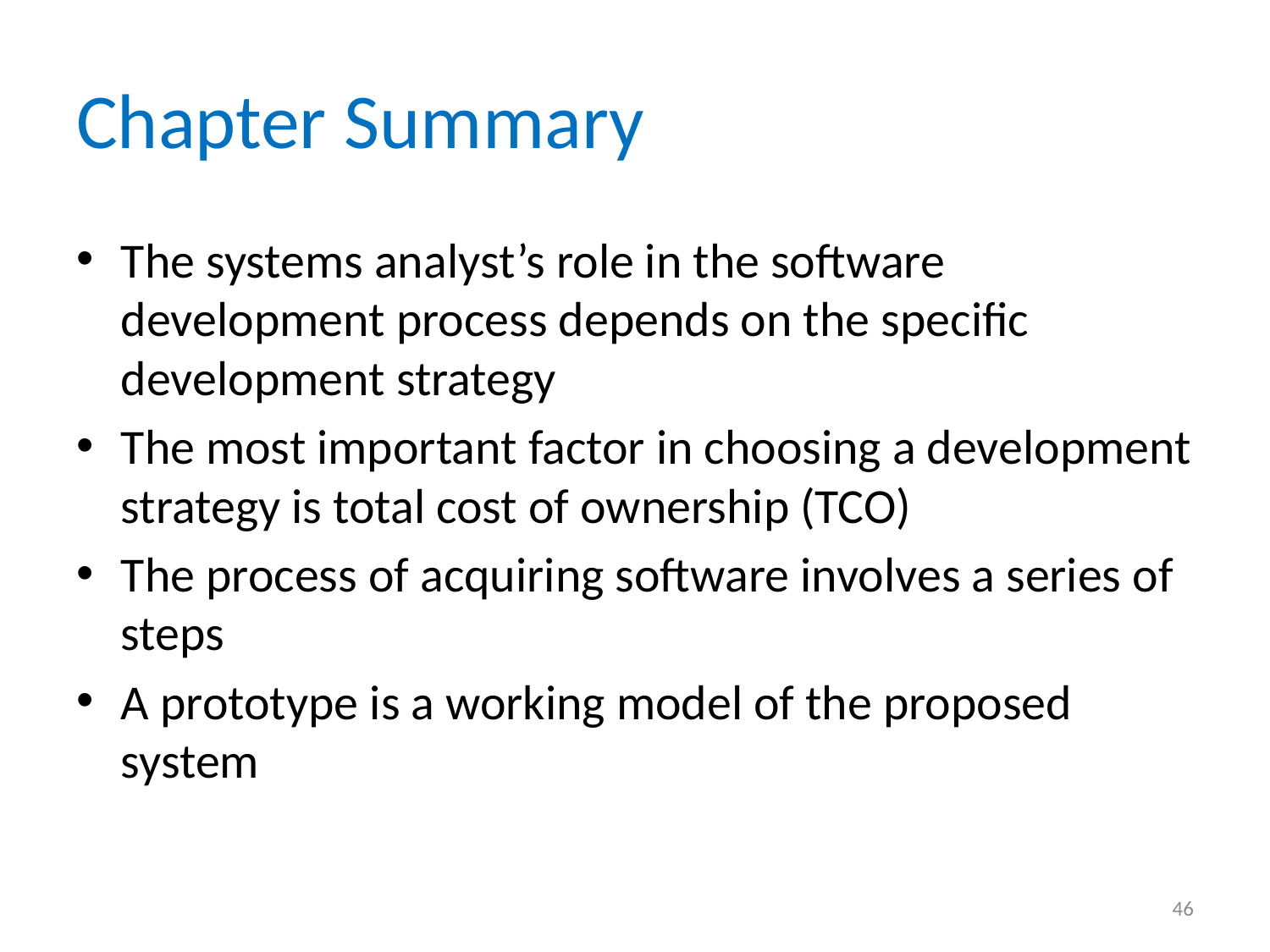

# Chapter Summary
The systems analyst’s role in the software development process depends on the specific development strategy
The most important factor in choosing a development strategy is total cost of ownership (TCO)
The process of acquiring software involves a series of steps
A prototype is a working model of the proposed system
46